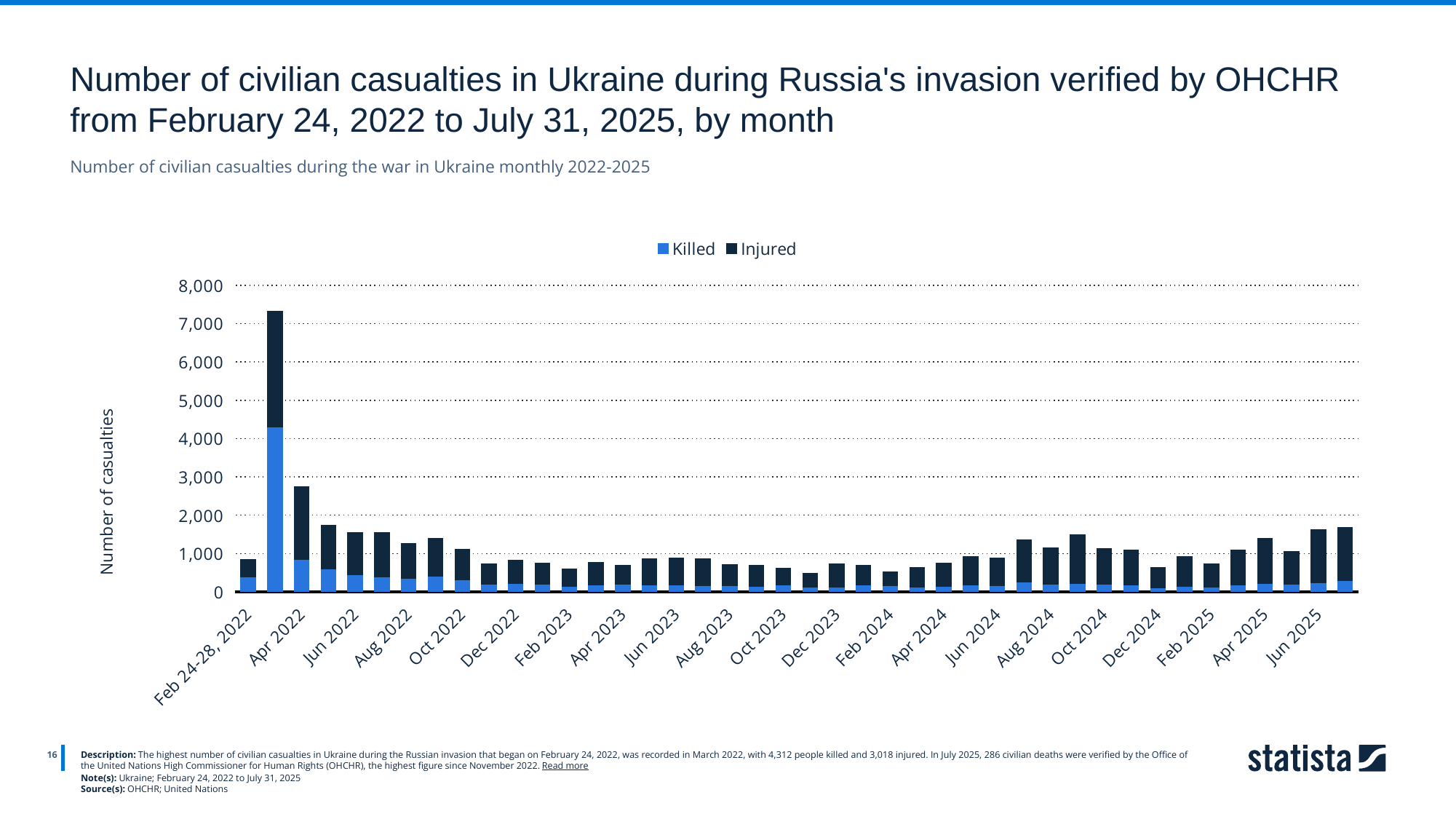

Number of civilian casualties in Ukraine during Russia's invasion verified by OHCHR from February 24, 2022 to July 31, 2025, by month
Number of civilian casualties during the war in Ukraine monthly 2022-2025

### Chart

| Category | Killed | Injured |
|---|---|---|
| Feb 24-28, 2022 | 378.0 | 469.0 |
| Mar 2022 | 4312.0 | 3018.0 |
| Apr 2022 | 842.0 | 1905.0 |
| May 2022 | 589.0 | 1152.0 |
| Jun 2022 | 435.0 | 1109.0 |
| Jul 2022 | 390.0 | 1154.0 |
| Aug 2022 | 347.0 | 922.0 |
| Sep 2022 | 415.0 | 986.0 |
| Oct 2022 | 317.0 | 795.0 |
| Nov 2022 | 189.0 | 542.0 |
| Dec 2022 | 208.0 | 617.0 |
| Jan 2023 | 205.0 | 539.0 |
| Feb 2023 | 144.0 | 457.0 |
| Mar 2023 | 183.0 | 590.0 |
| Apr 2023 | 189.0 | 493.0 |
| May 2023 | 178.0 | 687.0 |
| Jun 2023 | 186.0 | 693.0 |
| Jul 2023 | 165.0 | 690.0 |
| Aug 2023 | 158.0 | 561.0 |
| Sep 2023 | 145.0 | 548.0 |
| Oct 2023 | 181.0 | 433.0 |
| Nov 2023 | 113.0 | 363.0 |
| Dec 2023 | 127.0 | 597.0 |
| Jan 2024 | 169.0 | 524.0 |
| Feb 2024 | 156.0 | 360.0 |
| Mar 2024 | 129.0 | 498.0 |
| Apr 2024 | 141.0 | 603.0 |
| May 2024 | 182.0 | 732.0 |
| Jun 2024 | 162.0 | 725.0 |
| Jul 2024 | 247.0 | 1118.0 |
| Aug 2024 | 204.0 | 936.0 |
| Sep 2024 | 215.0 | 1268.0 |
| Oct 2024 | 198.0 | 940.0 |
| Nov 2024 | 174.0 | 912.0 |
| Dec 2024 | 109.0 | 522.0 |
| Jan 2025 | 148.0 | 770.0 |
| Feb 2025 | 130.0 | 592.0 |
| Mar 2025 | 178.0 | 922.0 |
| Apr 2025 | 223.0 | 1169.0 |
| May 2025 | 191.0 | 865.0 |
| Jun 2025 | 244.0 | 1384.0 |
| Jul 2025 | 286.0 | 1388.0 |
16
Description: The highest number of civilian casualties in Ukraine during the Russian invasion that began on February 24, 2022, was recorded in March 2022, with 4,312 people killed and 3,018 injured. In July 2025, 286 civilian deaths were verified by the Office of the United Nations High Commissioner for Human Rights (OHCHR), the highest figure since November 2022. Read more
Note(s): Ukraine; February 24, 2022 to July 31, 2025
Source(s): OHCHR; United Nations